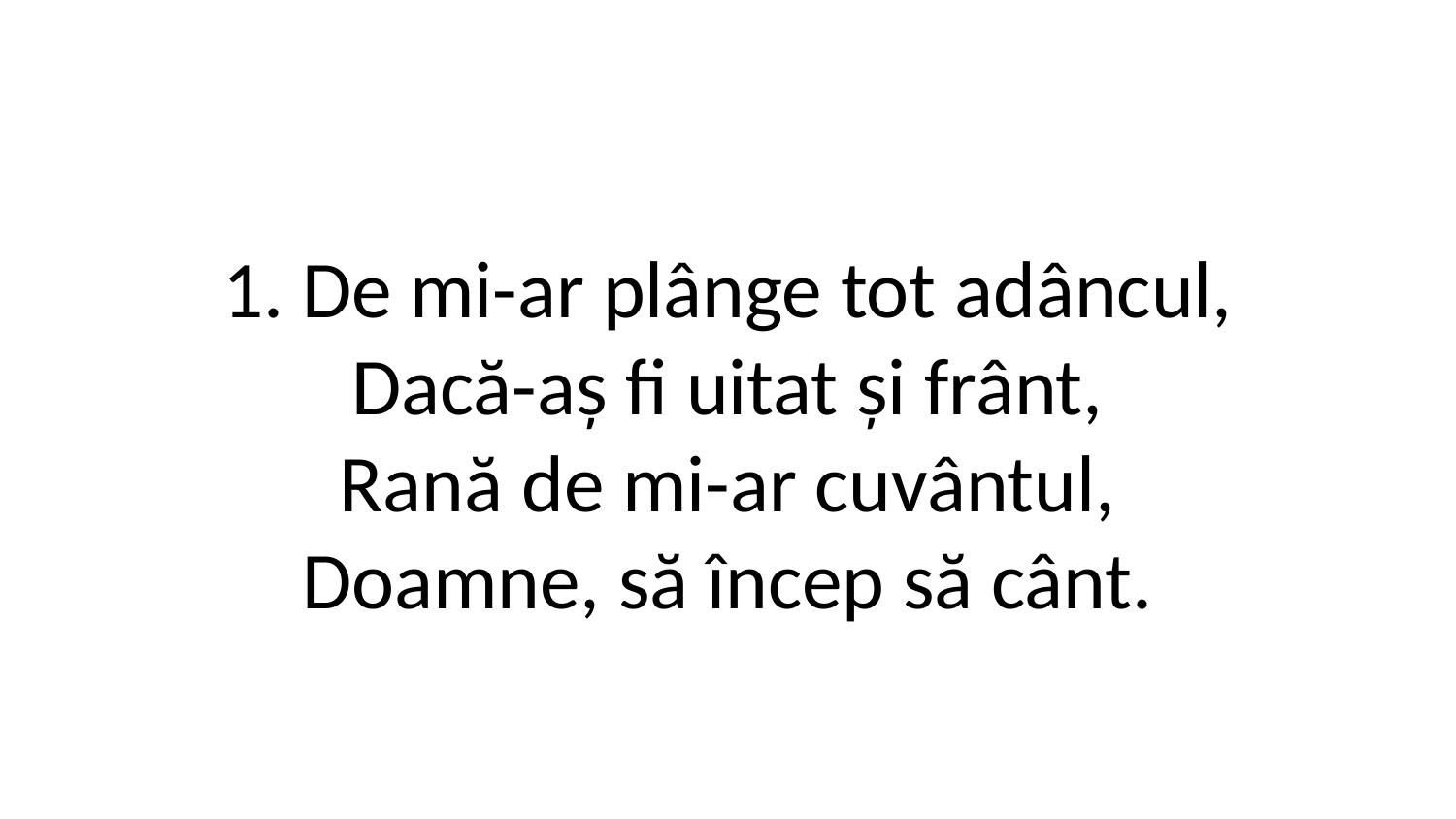

1. De mi-ar plânge tot adâncul,
Dacă-aș fi uitat și frânt,
Rană de mi-ar cuvântul,
Doamne, să încep să cânt.